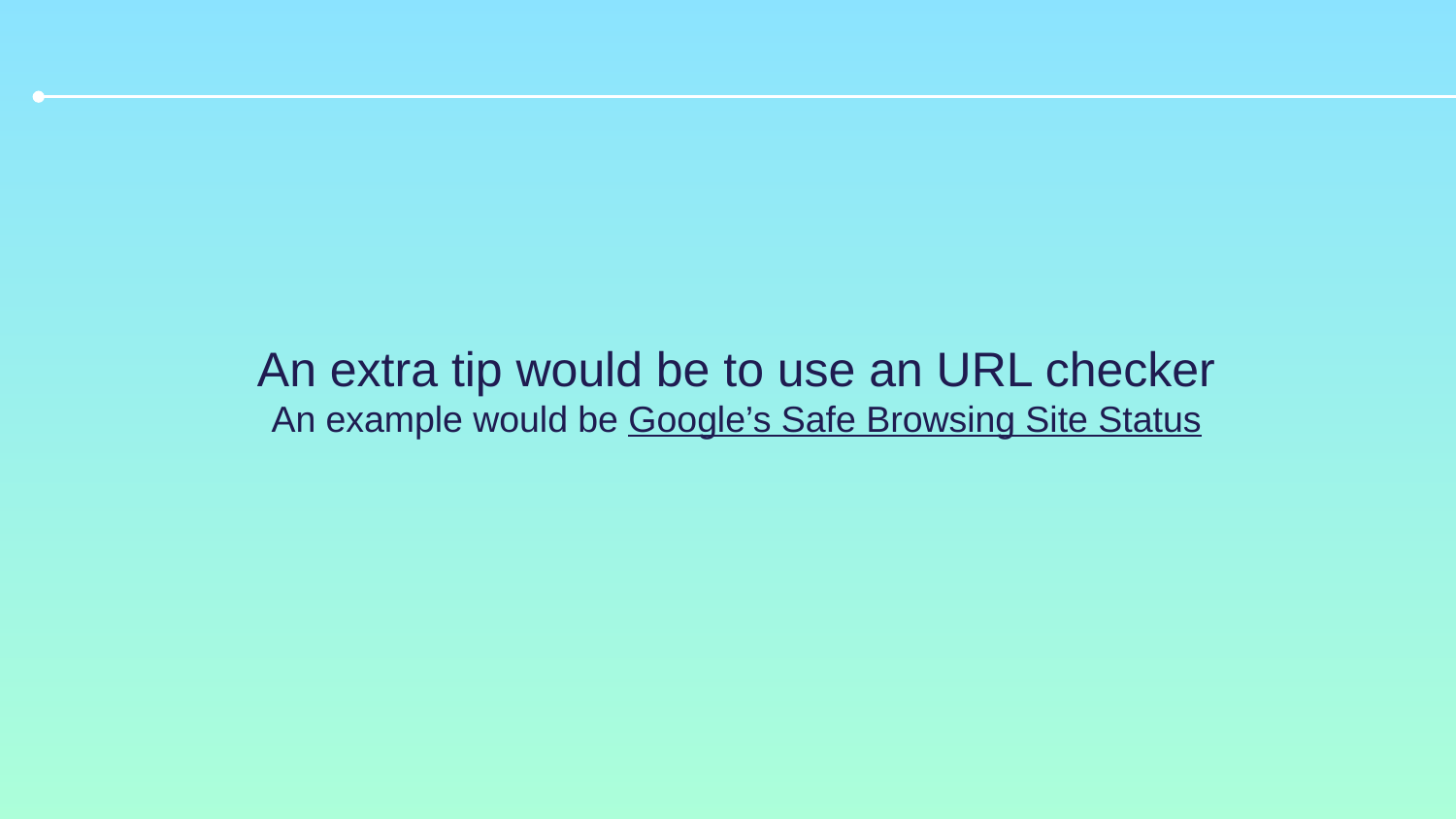

# An extra tip would be to use an URL checker An example would be Google’s Safe Browsing Site Status